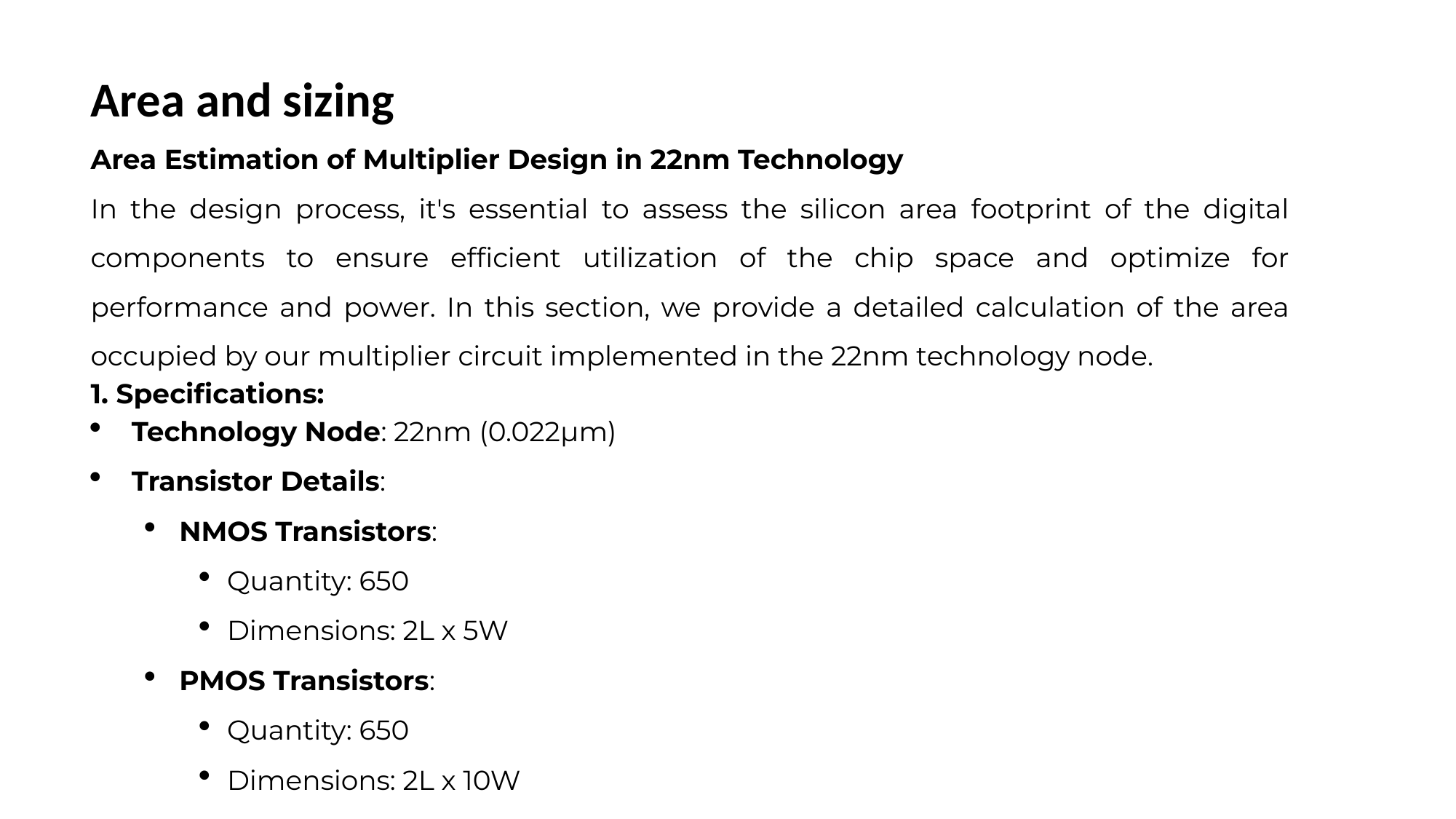

Area and sizing
Area Estimation of Multiplier Design in 22nm Technology
In the design process, it's essential to assess the silicon area footprint of the digital components to ensure efficient utilization of the chip space and optimize for performance and power. In this section, we provide a detailed calculation of the area occupied by our multiplier circuit implemented in the 22nm technology node.
1. Specifications:
Technology Node: 22nm (0.022µm)
Transistor Details:
NMOS Transistors:
Quantity: 650
Dimensions: 2L x 5W
PMOS Transistors:
Quantity: 650
Dimensions: 2L x 10W